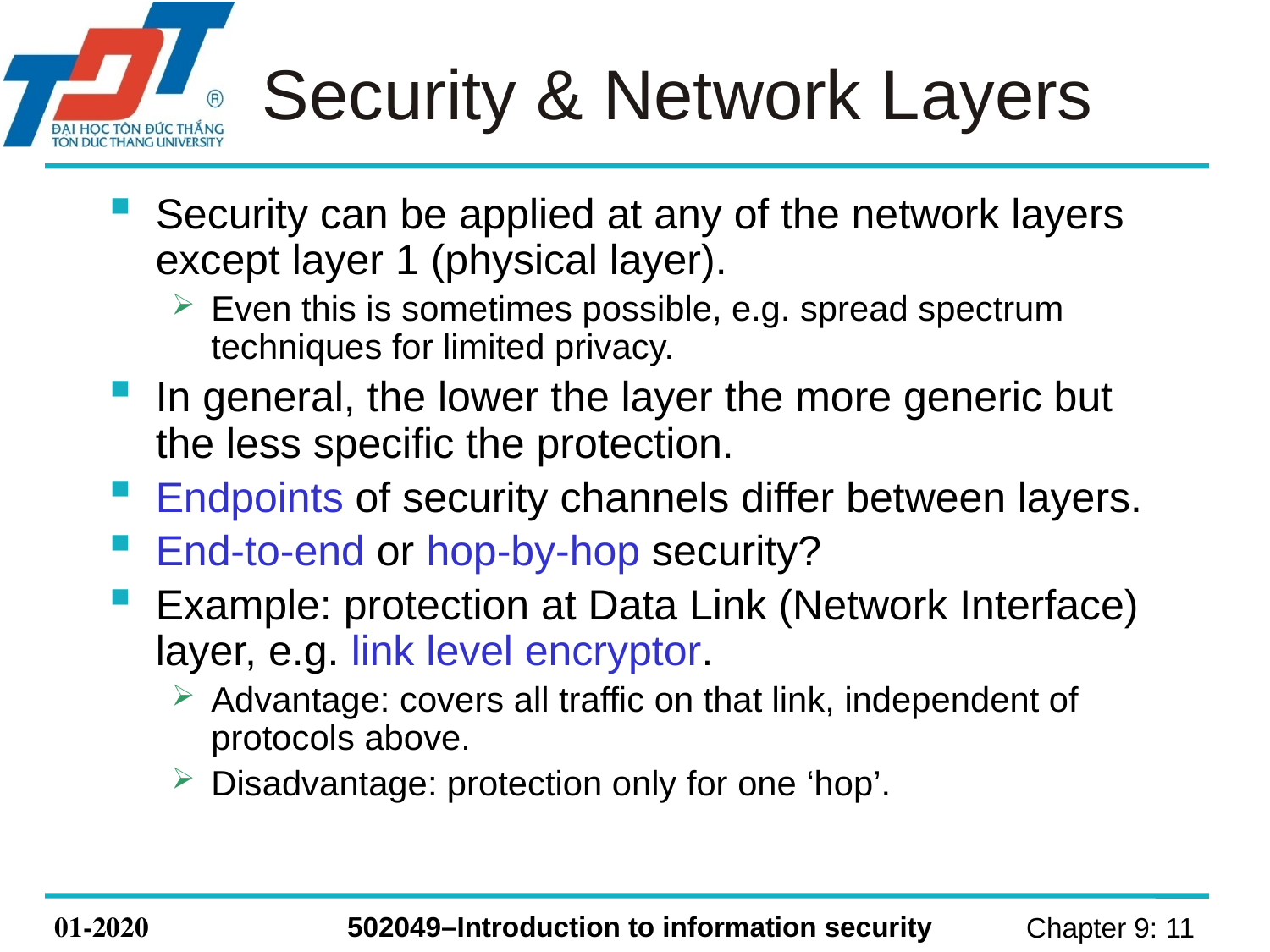

# Security & Network Layers
Security can be applied at any of the network layers except layer 1 (physical layer).
Even this is sometimes possible, e.g. spread spectrum techniques for limited privacy.
In general, the lower the layer the more generic but the less specific the protection.
Endpoints of security channels differ between layers.
End-to-end or hop-by-hop security?
Example: protection at Data Link (Network Interface) layer, e.g. link level encryptor.
Advantage: covers all traffic on that link, independent of protocols above.
Disadvantage: protection only for one ‘hop’.